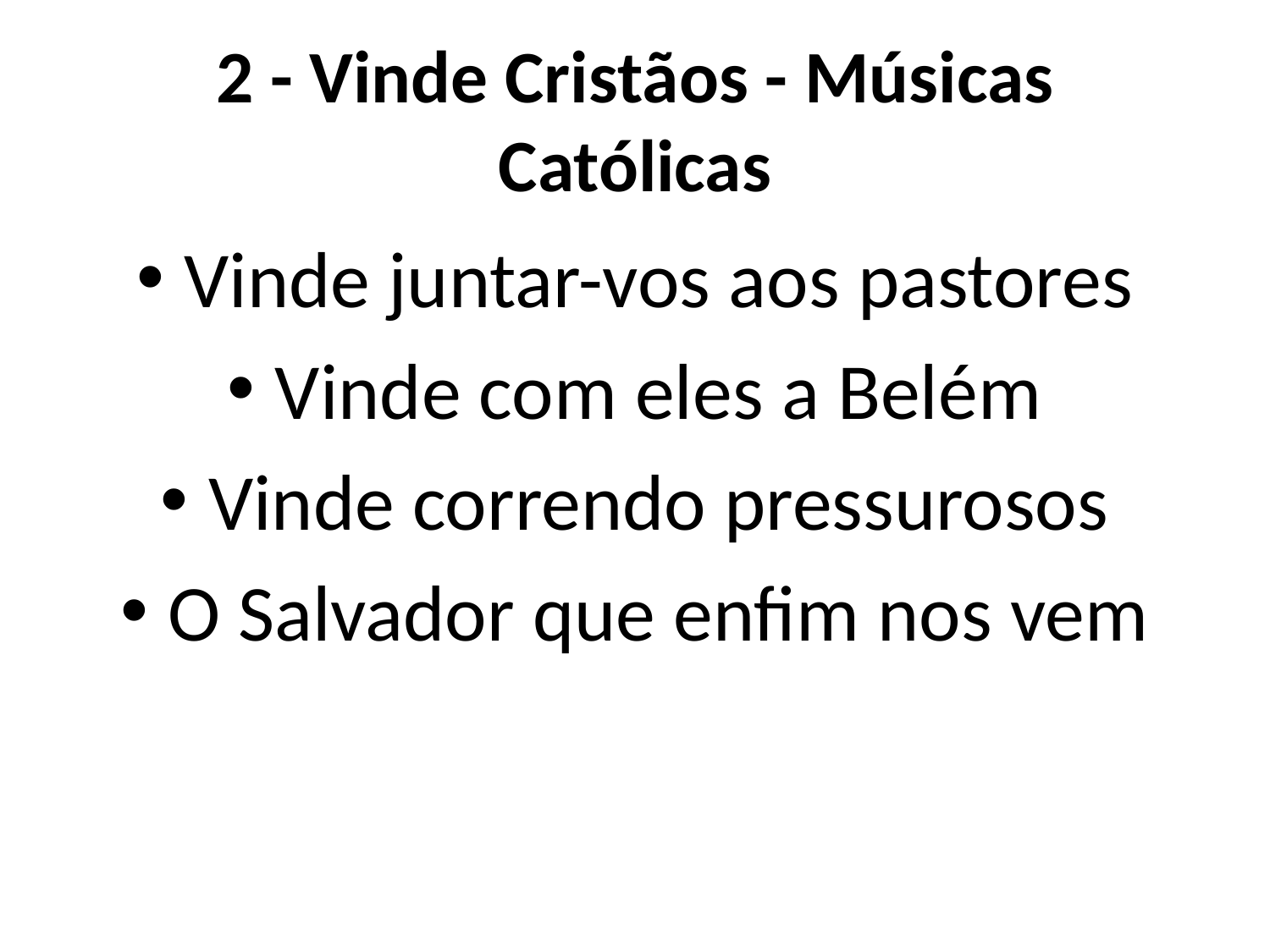

# 2 - Vinde Cristãos - Músicas Católicas
Vinde juntar-vos aos pastores
Vinde com eles a Belém
Vinde correndo pressurosos
O Salvador que enfim nos vem